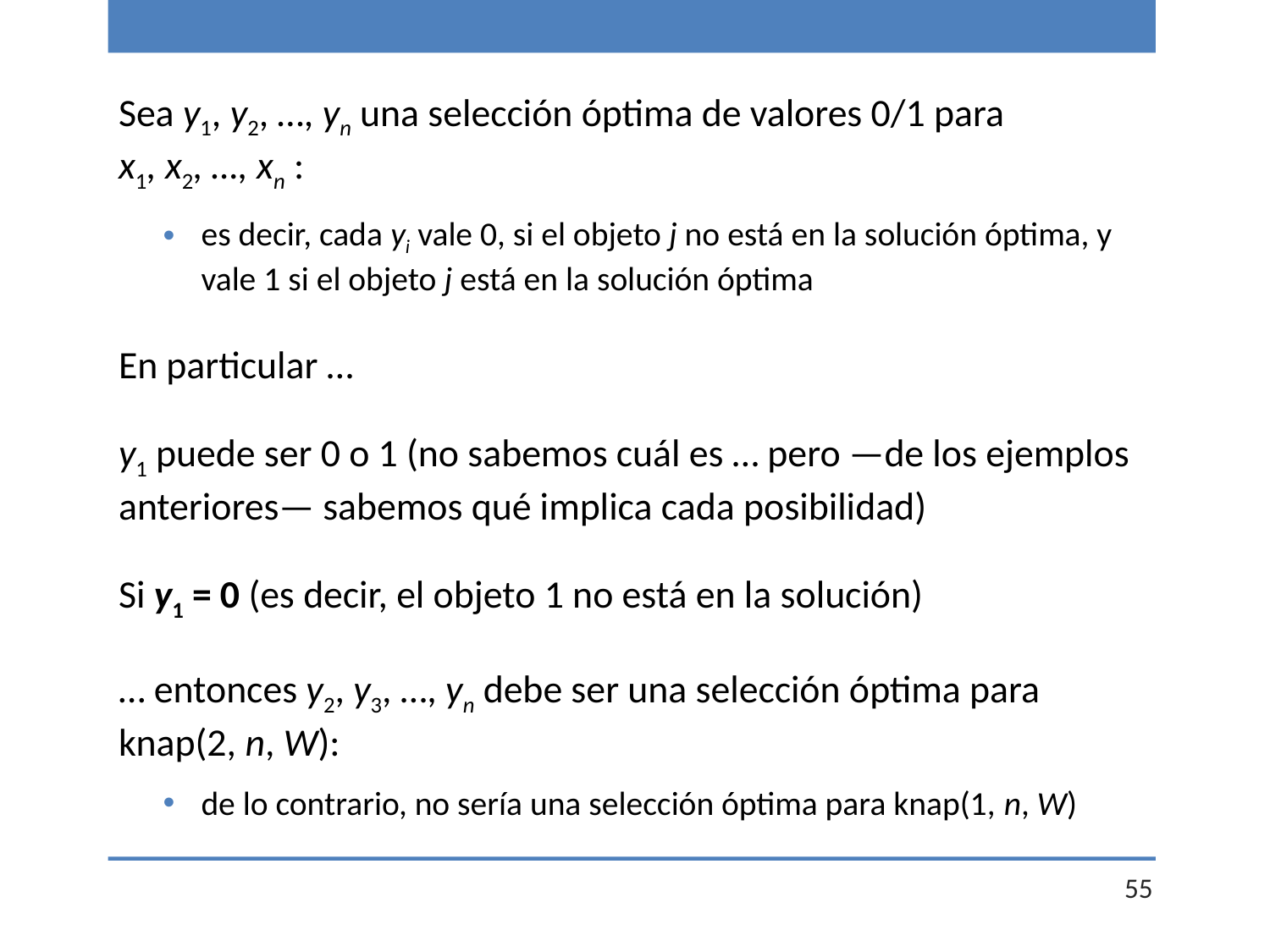

Sea y1, y2, …, yn una selección óptima de valores 0/1 para x1, x2, …, xn :
es decir, cada yi vale 0, si el objeto j no está en la solución óptima, y vale 1 si el objeto j está en la solución óptima
En particular …
y1 puede ser 0 o 1 (no sabemos cuál es … pero —de los ejemplos anteriores— sabemos qué implica cada posibilidad)
Si y1 = 0 (es decir, el objeto 1 no está en la solución)
… entonces y2, y3, …, yn debe ser una selección óptima para knap(2, n, W):
de lo contrario, no sería una selección óptima para knap(1, n, W)
55